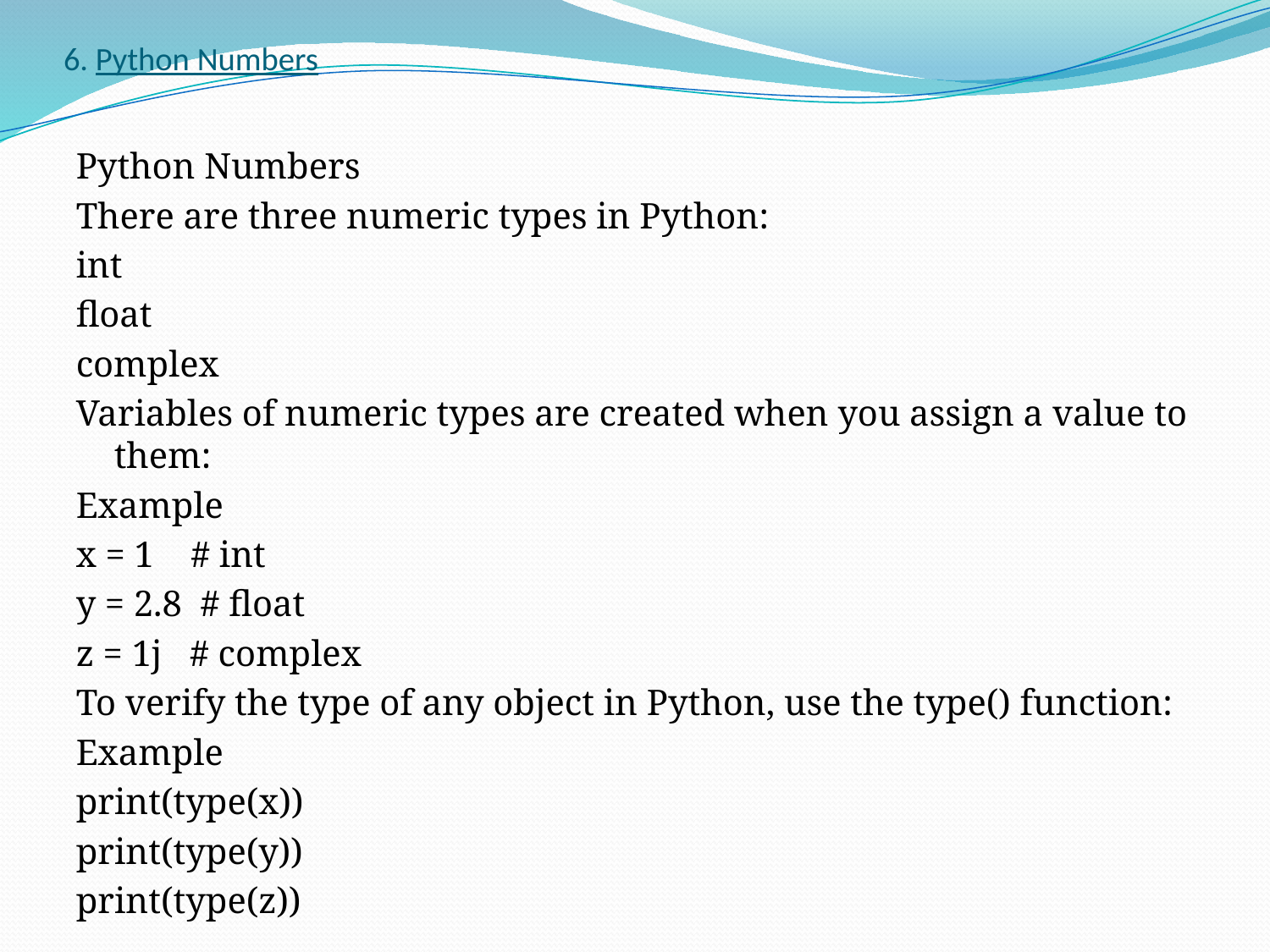

# 6. Python Numbers
Python Numbers
There are three numeric types in Python:
int
float
complex
Variables of numeric types are created when you assign a value to them:
Example
x = 1    # int
y = 2.8  # float
z = 1j   # complex
To verify the type of any object in Python, use the type() function:
Example
print(type(x))
print(type(y))
print(type(z))